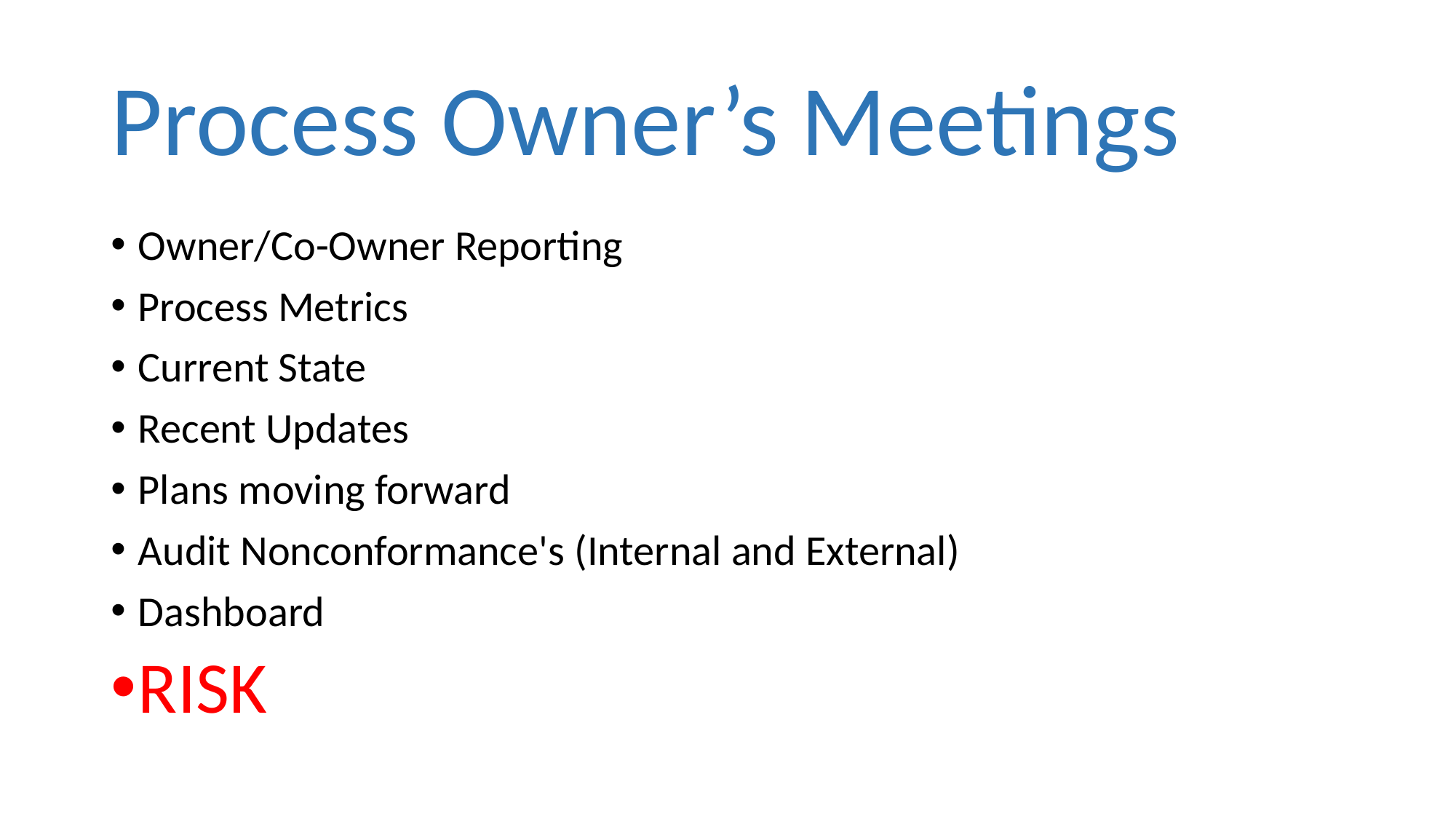

# Process Owner’s Meetings
Owner/Co-Owner Reporting
Process Metrics
Current State
Recent Updates
Plans moving forward
Audit Nonconformance's (Internal and External)
Dashboard
RISK